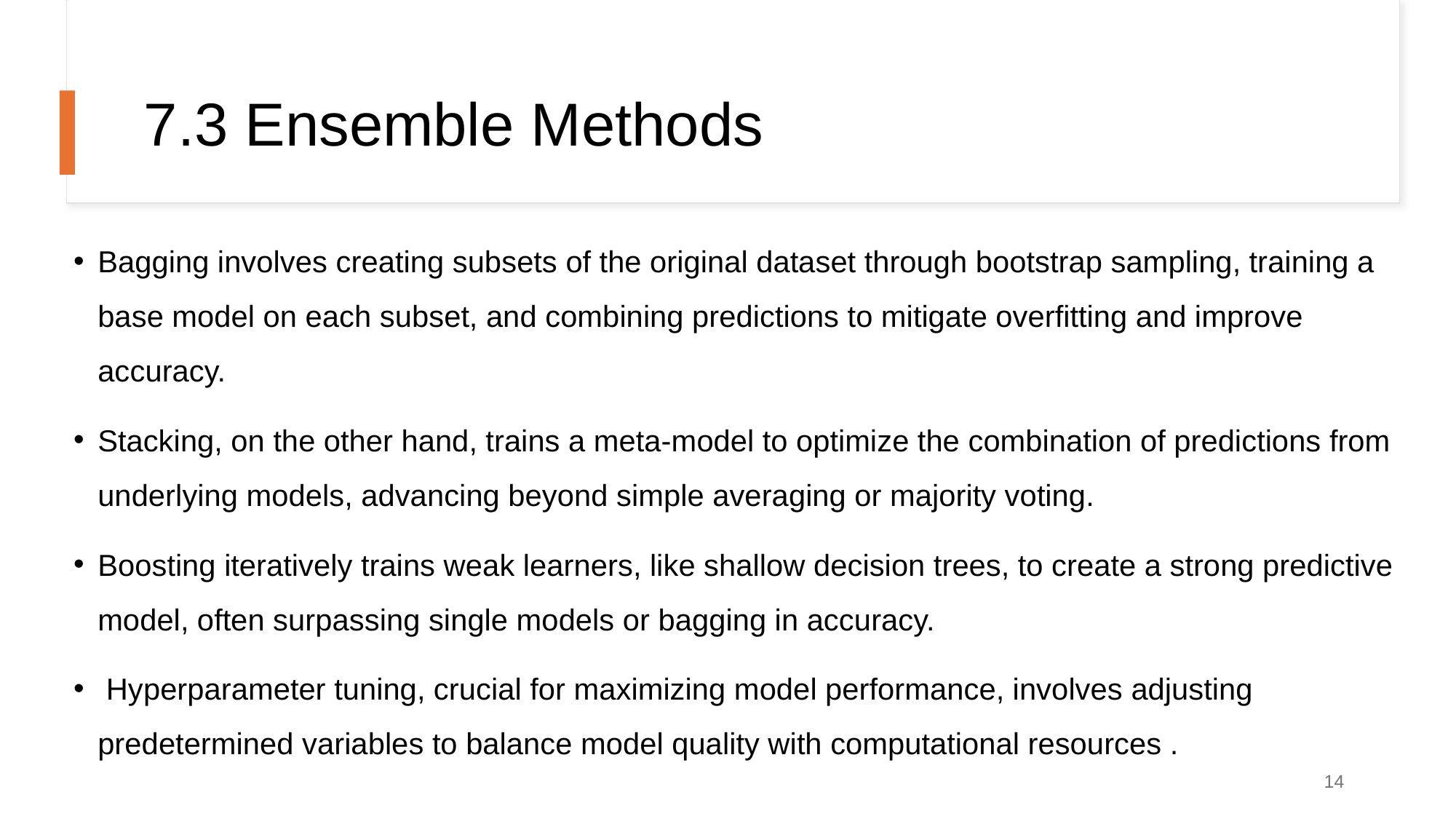

# 7.3 Ensemble Methods

Bagging involves creating subsets of the original dataset through bootstrap sampling, training a base model on each subset, and combining predictions to mitigate overfitting and improve accuracy.
Stacking, on the other hand, trains a meta-model to optimize the combination of predictions from underlying models, advancing beyond simple averaging or majority voting.
Boosting iteratively trains weak learners, like shallow decision trees, to create a strong predictive model, often surpassing single models or bagging in accuracy.
 Hyperparameter tuning, crucial for maximizing model performance, involves adjusting predetermined variables to balance model quality with computational resources .
14